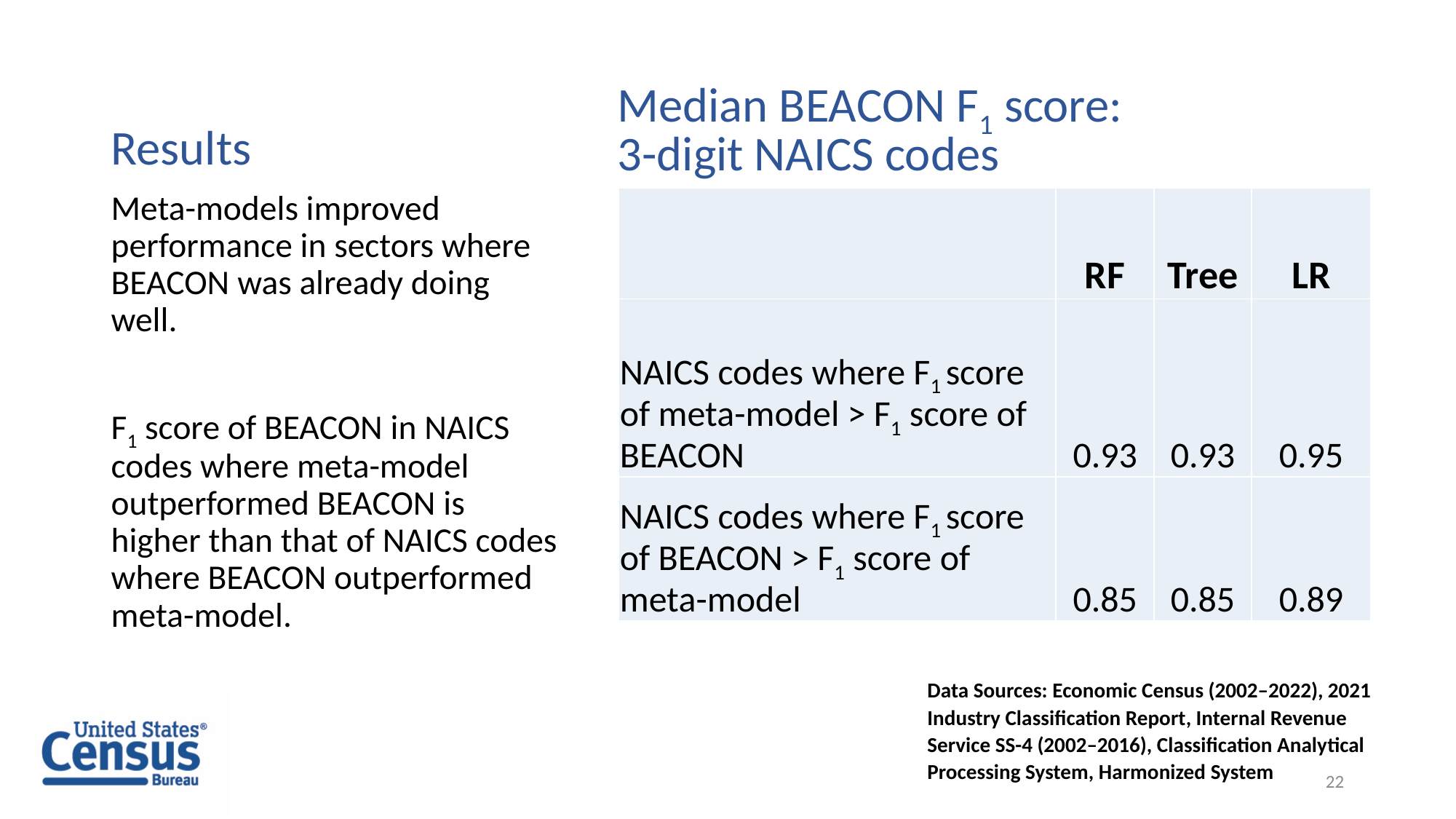

# Results
Median BEACON F1 score:
3-digit NAICS codes

Meta-models improved performance in sectors where BEACON was already doing well.

F1 score of BEACON in NAICS codes where meta-model outperformed BEACON is higher than that of NAICS codes where BEACON outperformed meta-model.

|  | RF | Tree | LR |
| --- | --- | --- | --- |
| NAICS codes where F1 score of meta-model > F1 score of BEACON | 0.93 | 0.93 | 0.95 |
| NAICS codes where F1 score of BEACON > F1 score of meta-model | 0.85 | 0.85 | 0.89 |
Data Sources: Economic Census (2002–2022), 2021 Industry Classification Report, Internal Revenue Service SS-4 (2002–2016), Classification Analytical Processing System, Harmonized System
22